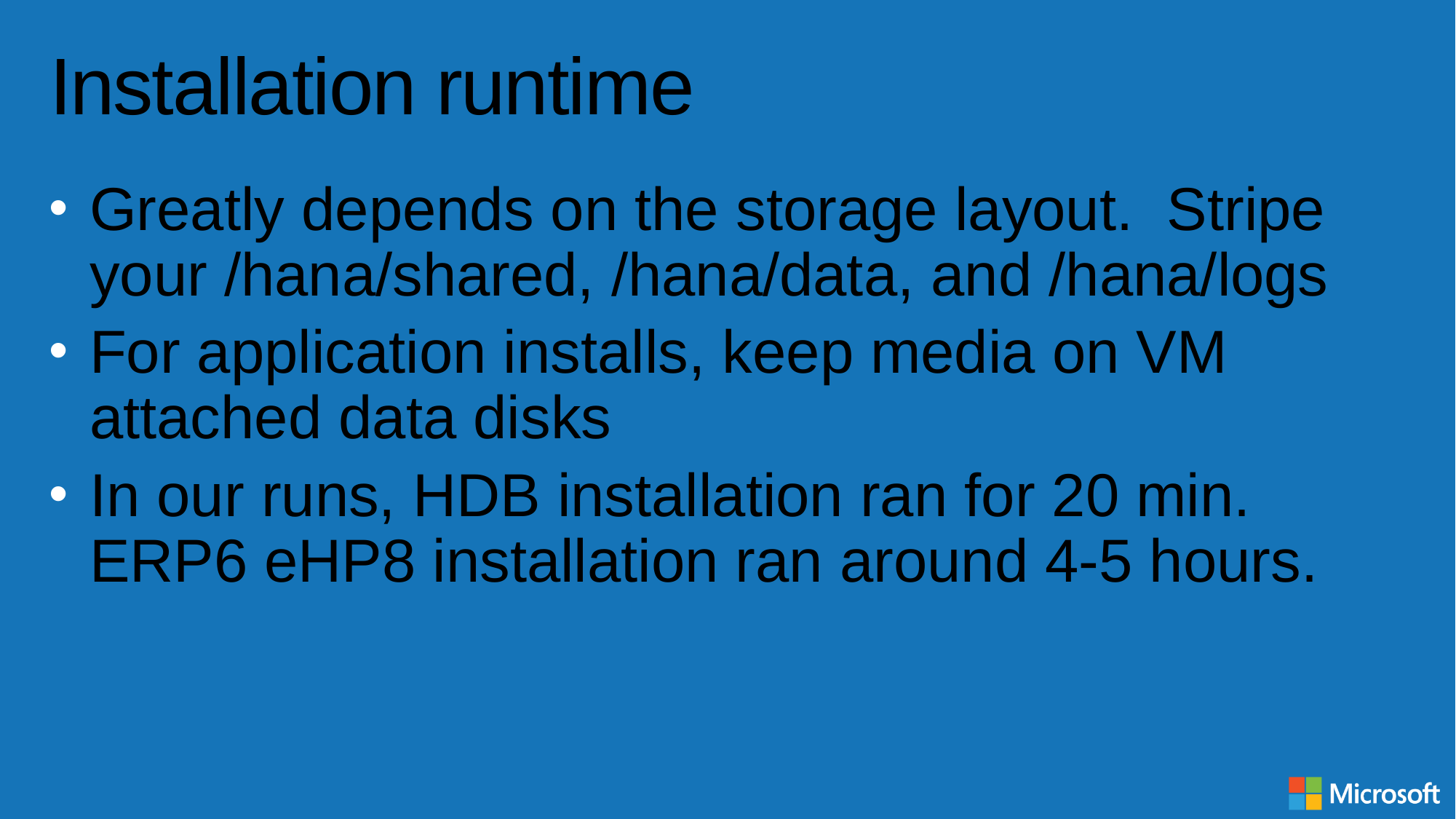

# Installation runtime
Greatly depends on the storage layout.  Stripe your /hana/shared, /hana/data, and /hana/logs
For application installs, keep media on VM attached data disks
In our runs, HDB installation ran for 20 min.  ERP6 eHP8 installation ran around 4-5 hours.